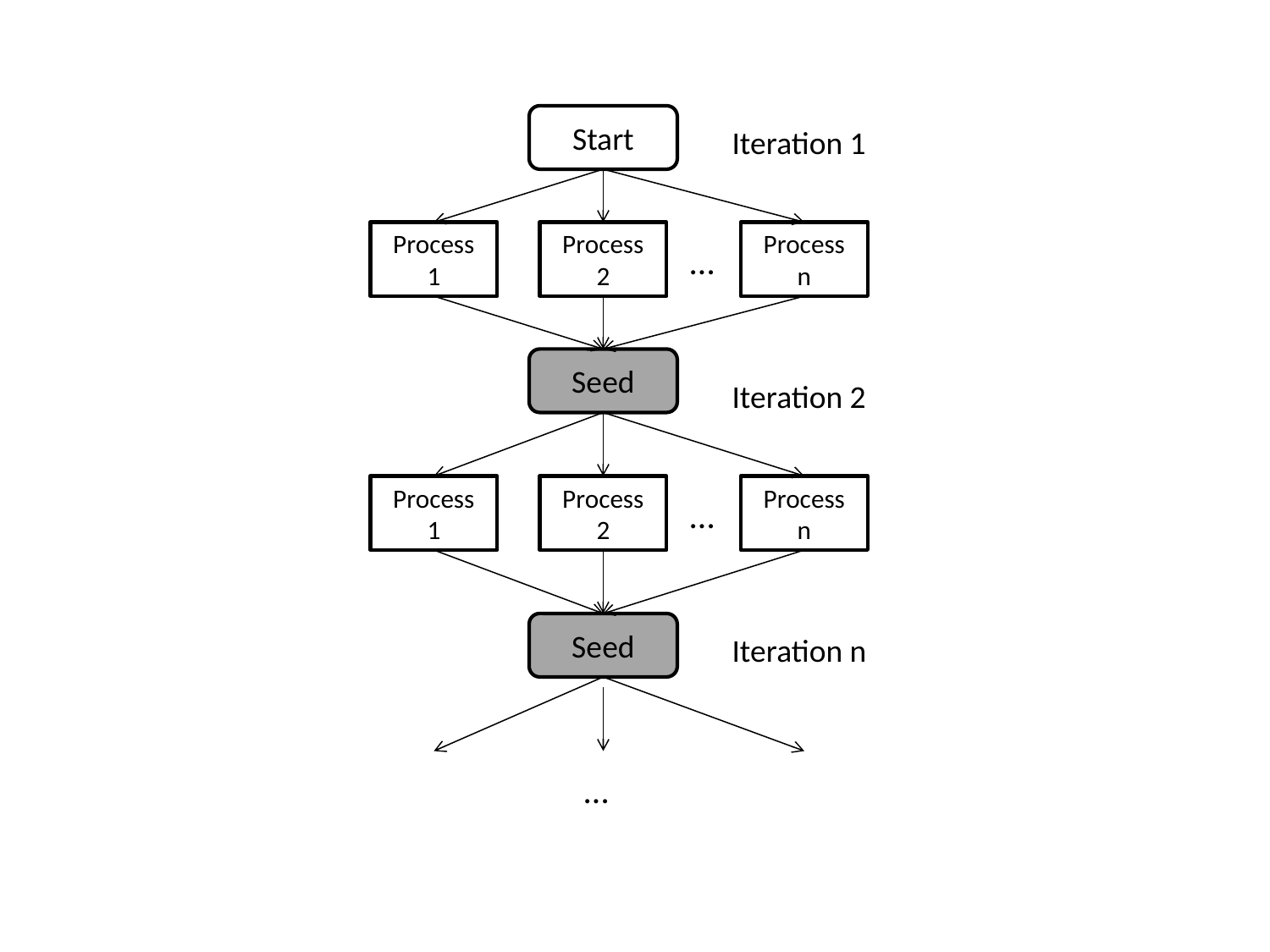

Start
Iteration 1
Process
1
Process
2
Process
n
…
Seed
Iteration 2
Process
1
Process
2
Process
n
…
Seed
Iteration n
…